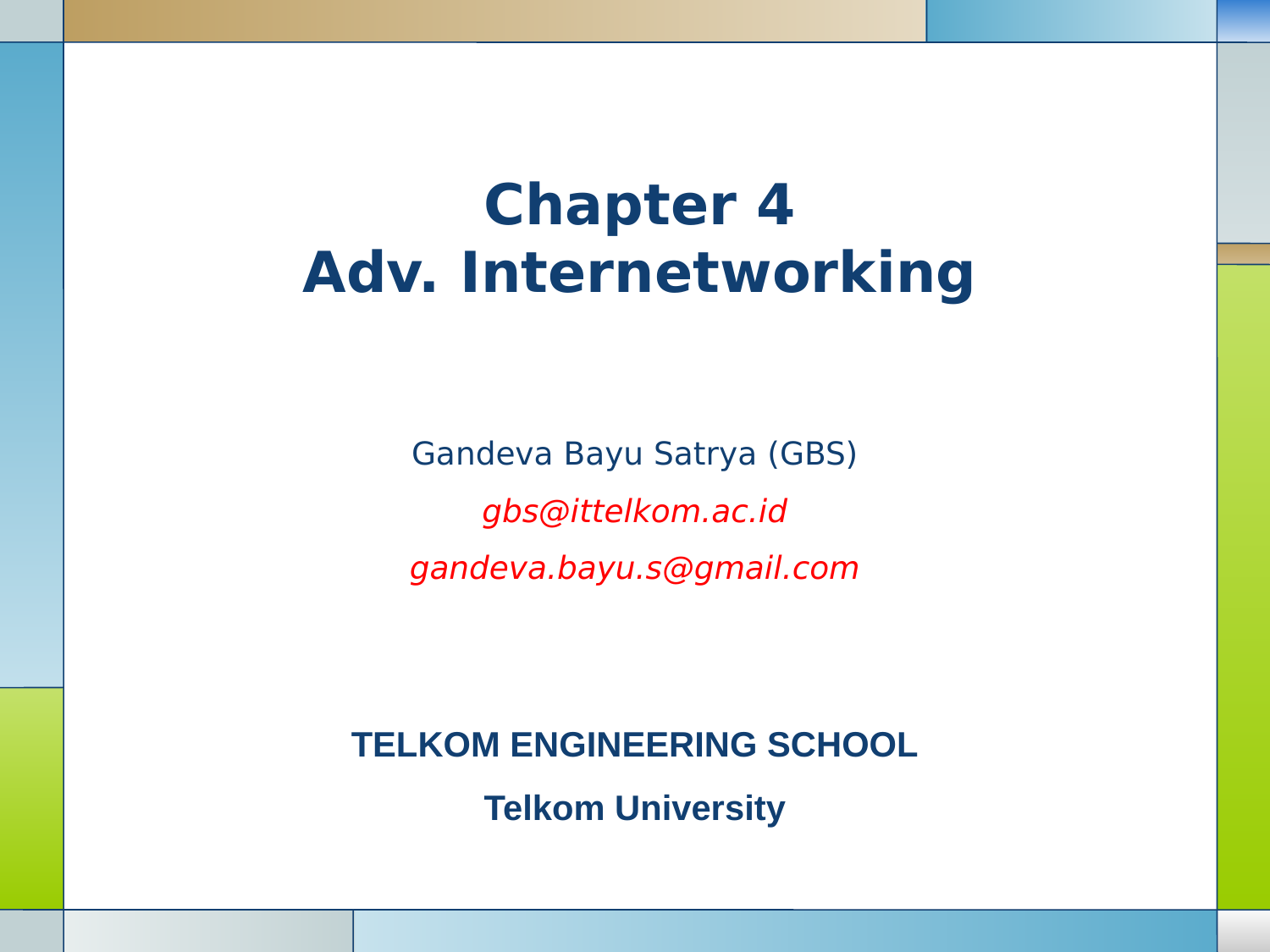

# Chapter 4 Adv. Internetworking
Gandeva Bayu Satrya (GBS)
gbs@ittelkom.ac.id
gandeva.bayu.s@gmail.com

TELKOM ENGINEERING SCHOOL
Telkom University